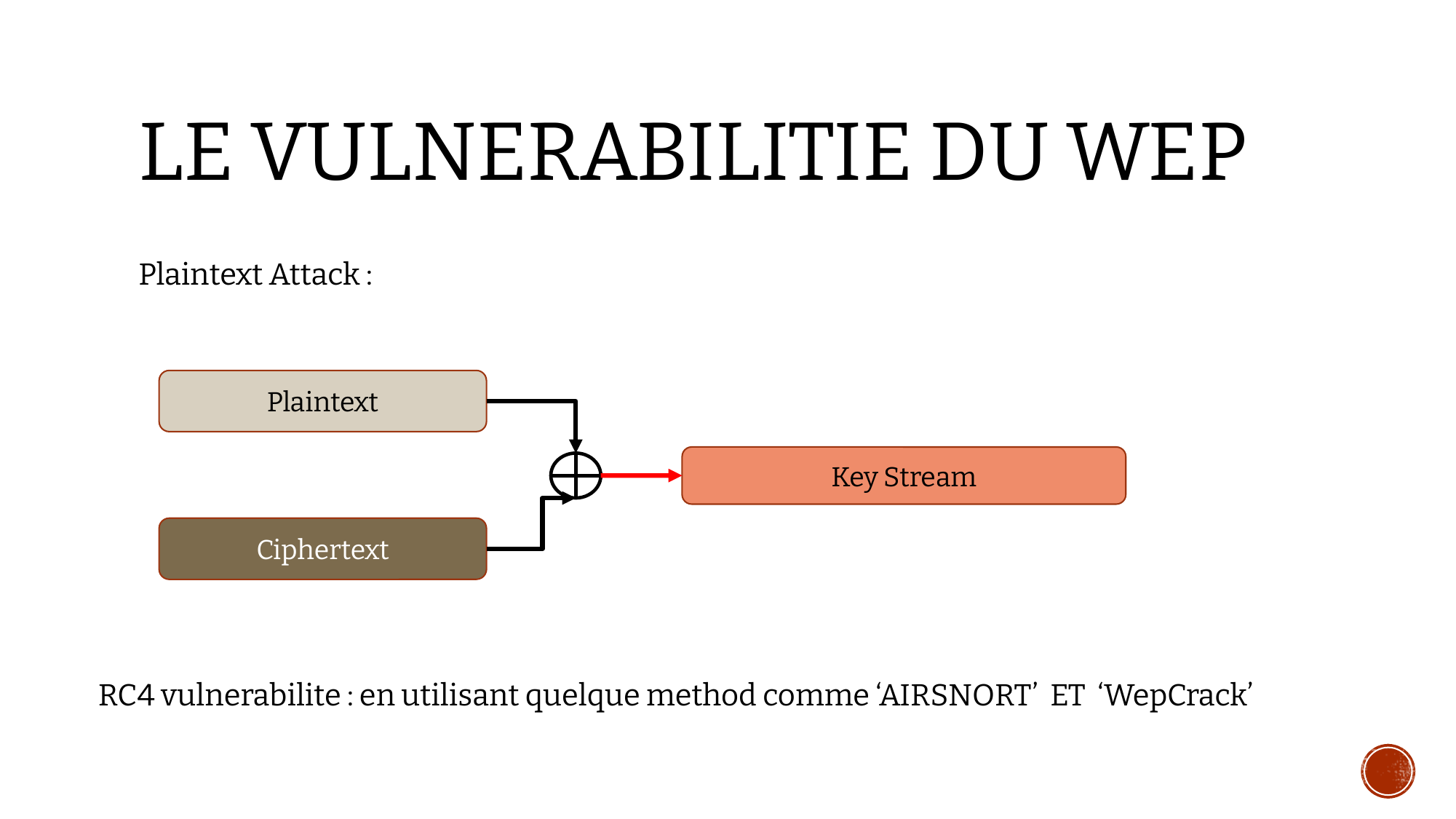

# le vulnerabilitie du wep
Plaintext Attack :

Plaintext
Key Stream

Ciphertext
RC4 vulnerabilite : en utilisant quelque method comme ‘AIRSNORT’  ET  ‘WepCrack’